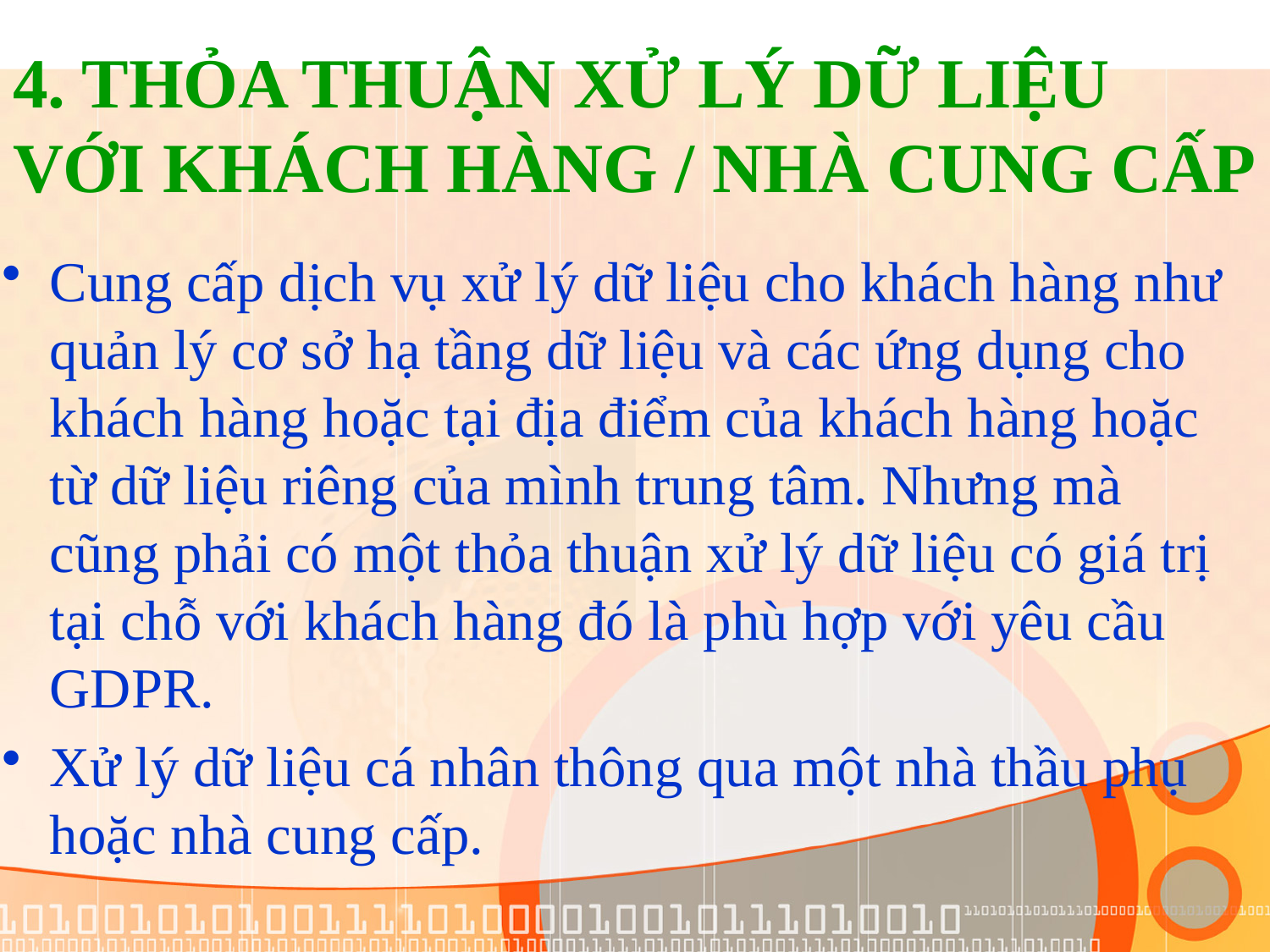

# 4. THỎA THUẬN XỬ LÝ DỮ LIỆU VỚI KHÁCH HÀNG / NHÀ CUNG CẤP
Cung cấp dịch vụ xử lý dữ liệu cho khách hàng như quản lý cơ sở hạ tầng dữ liệu và các ứng dụng cho khách hàng hoặc tại địa điểm của khách hàng hoặc từ dữ liệu riêng của mình trung tâm. Nhưng mà cũng phải có một thỏa thuận xử lý dữ liệu có giá trị tại chỗ với khách hàng đó là phù hợp với yêu cầu GDPR.
Xử lý dữ liệu cá nhân thông qua một nhà thầu phụ hoặc nhà cung cấp.